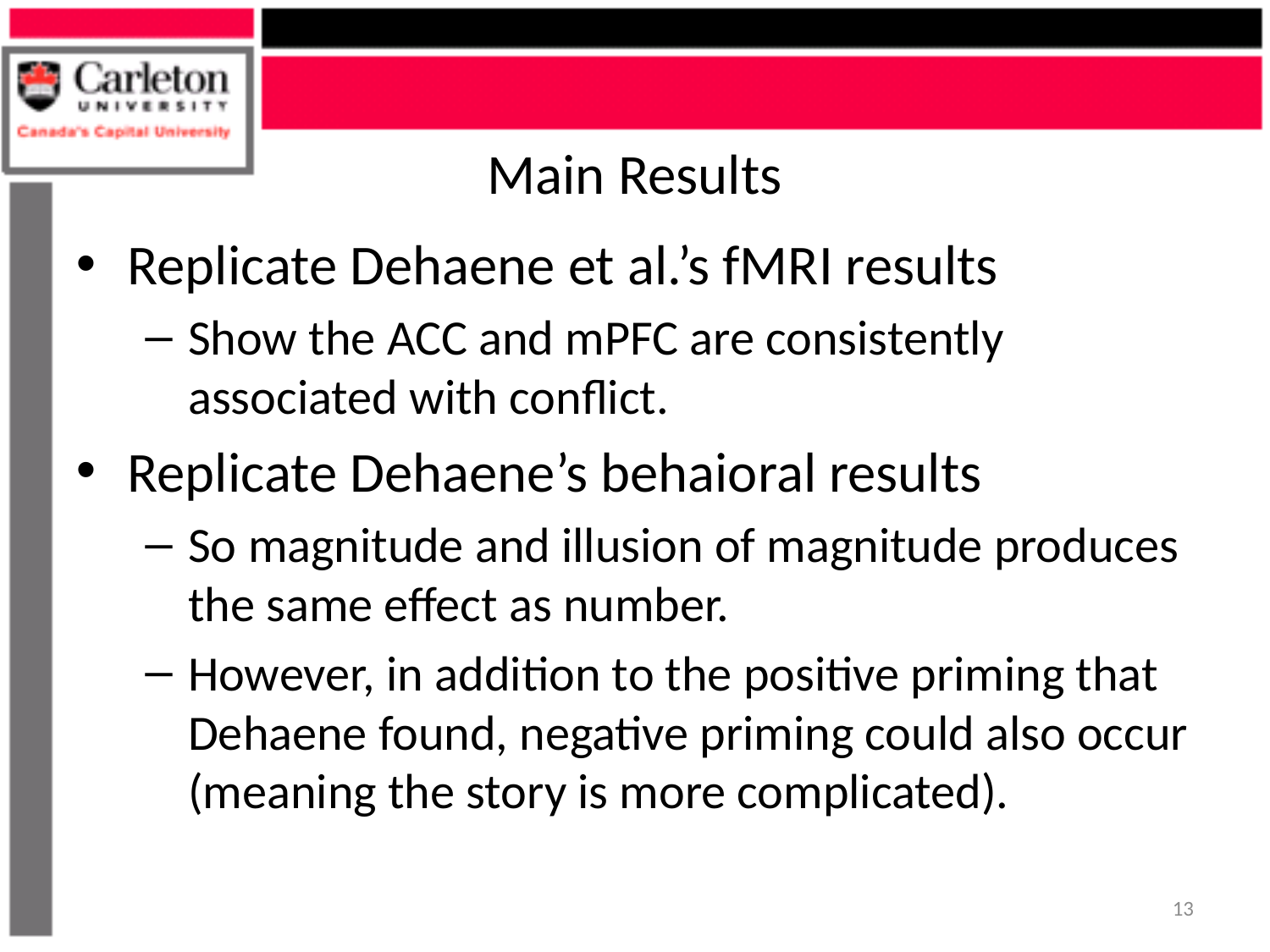

# Main Results
Replicate Dehaene et al.’s fMRI results
Show the ACC and mPFC are consistently associated with conflict.
Replicate Dehaene’s behaioral results
So magnitude and illusion of magnitude produces the same effect as number.
However, in addition to the positive priming that Dehaene found, negative priming could also occur (meaning the story is more complicated).
13